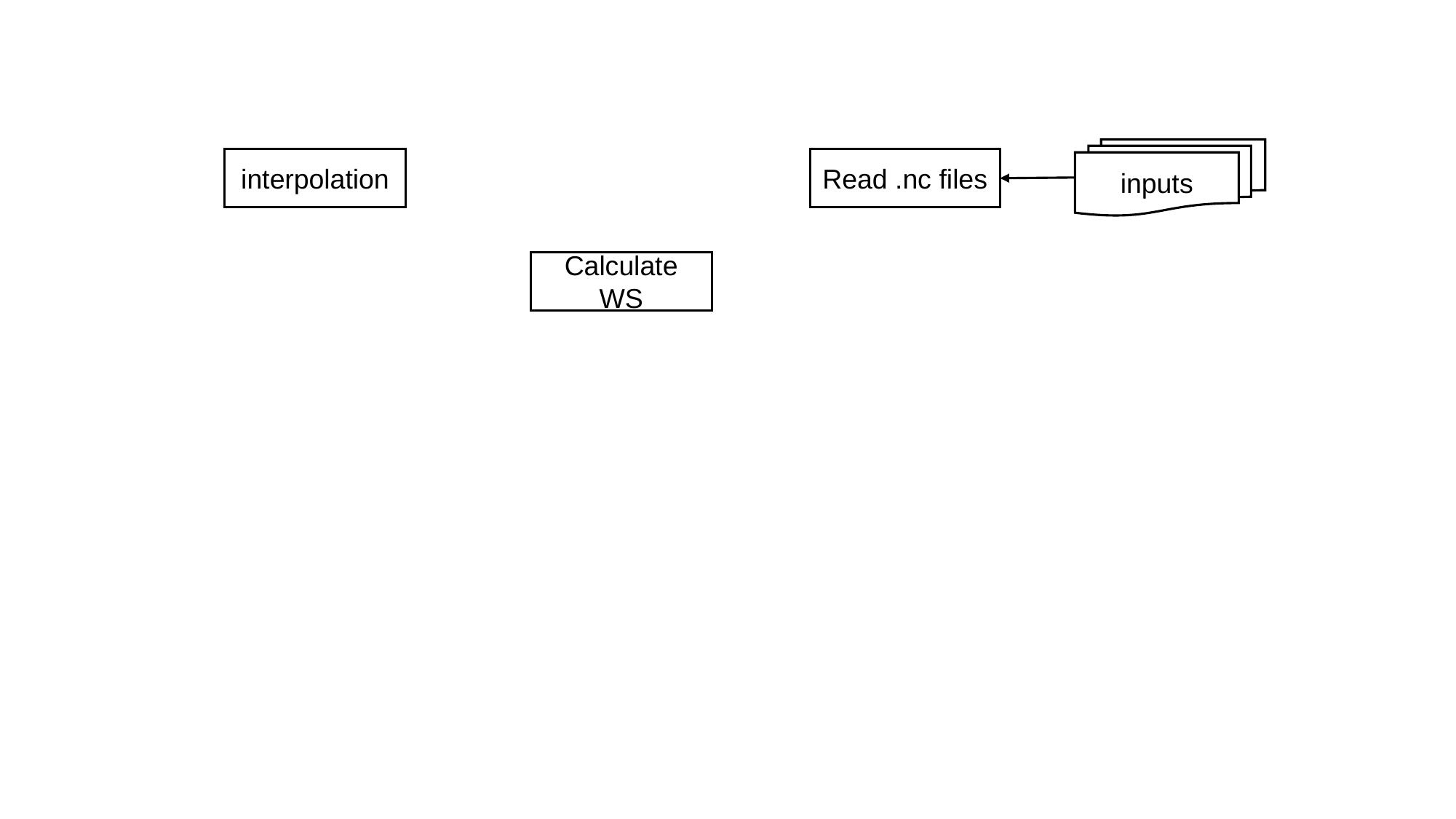

inputs
interpolation
Read .nc files
Calculate WS